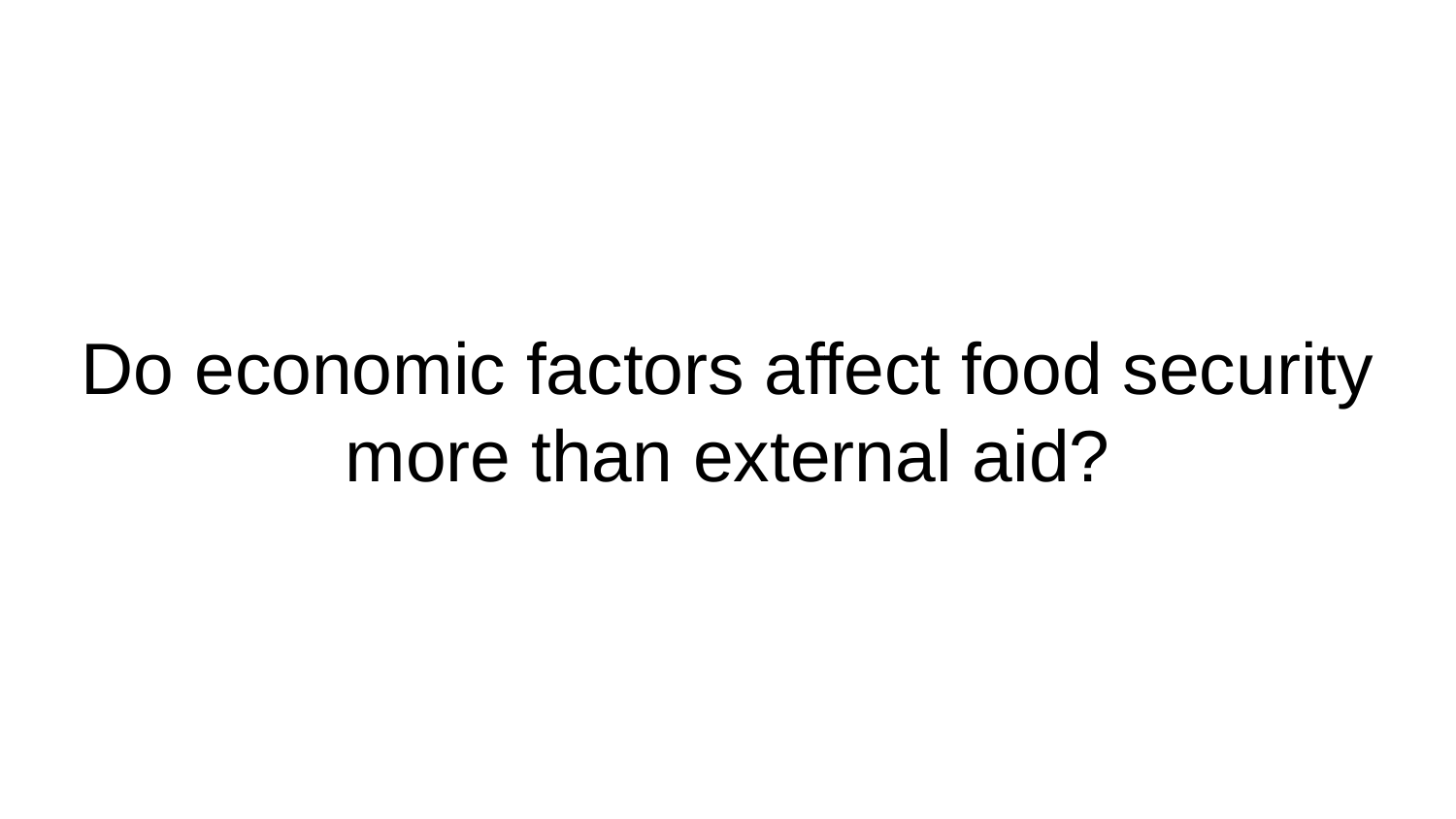

# Do economic factors affect food security more than external aid?